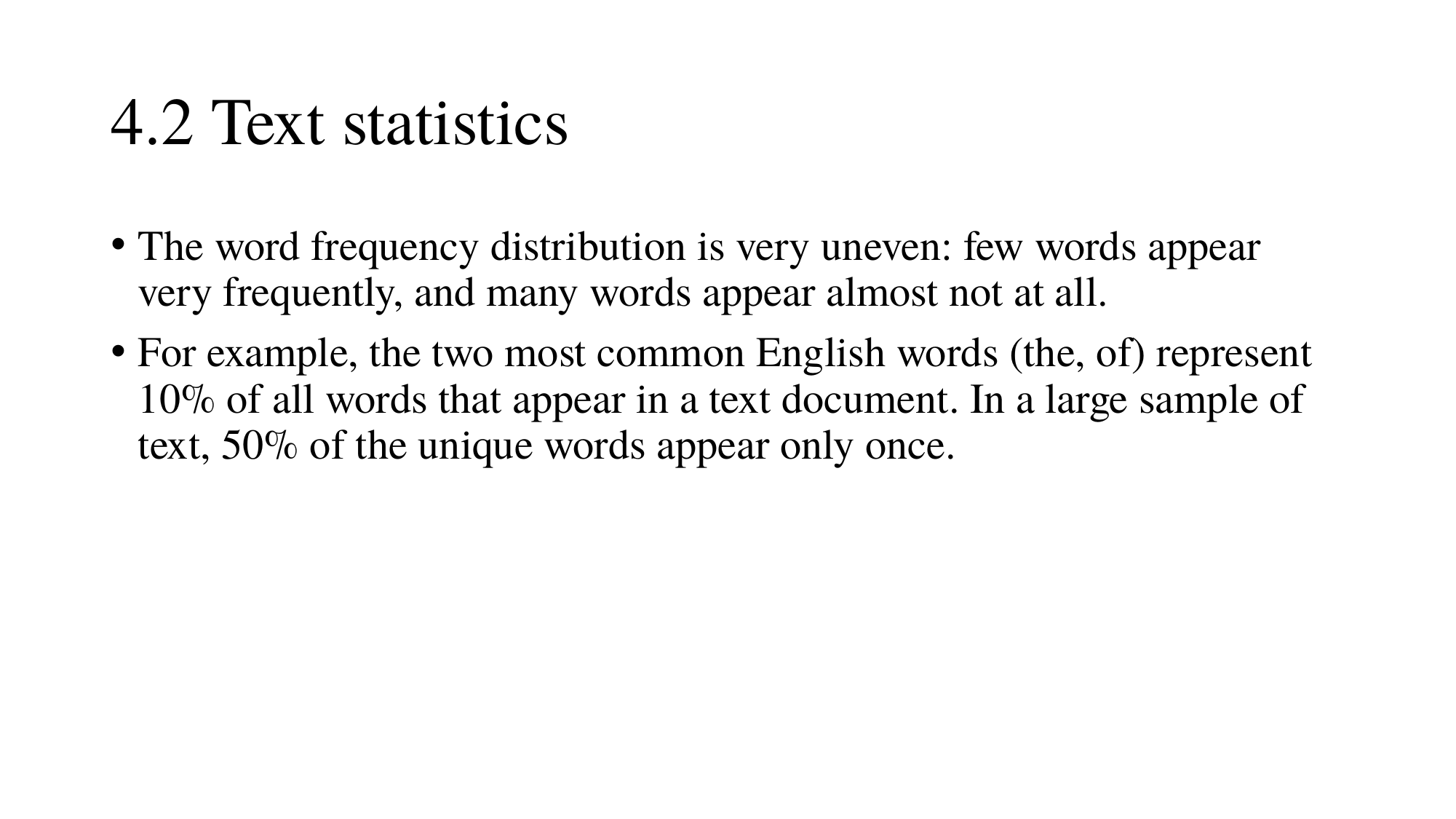

# 4.2 Text statistics
The word frequency distribution is very uneven: few words appear very frequently, and many words appear almost not at all.
For example, the two most common English words (the, of) represent 10% of all words that appear in a text document. In a large sample of text, 50% of the unique words appear only once.